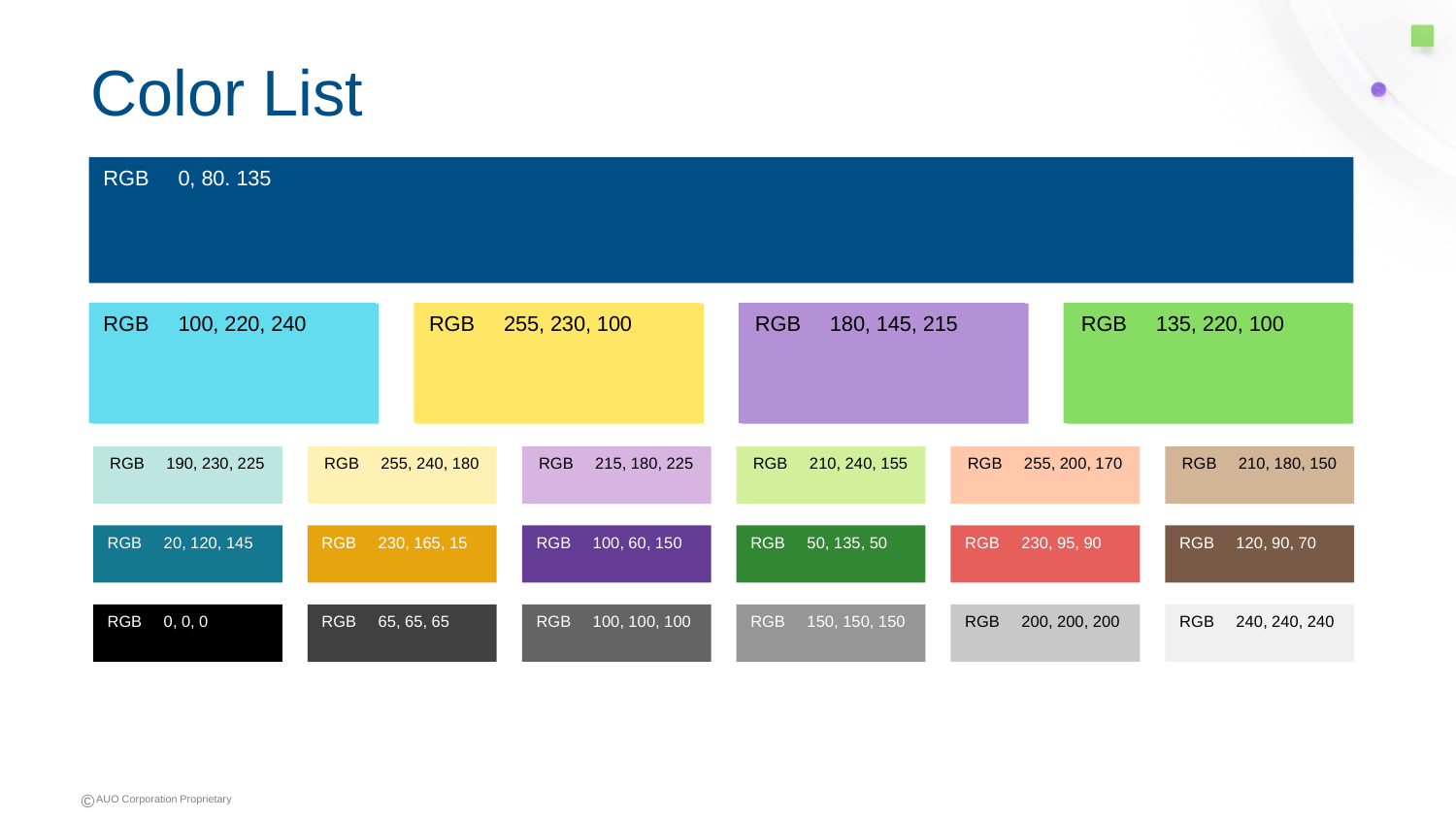

# Color List

RGB     0, 80. 135

RGB     100, 220, 240

RGB     255, 230, 100

RGB     180, 145, 215

RGB     135, 220, 100

RGB     190, 230, 225
RGB     255, 240, 180
RGB     215, 180, 225
RGB     210, 240, 155
RGB     255, 200, 170
RGB     210, 180, 150

RGB     190, 230, 225
RGB     255, 240, 180
RGB     215, 180, 225
RGB     210, 240, 155
RGB     255, 200, 170
RGB     210, 180, 150

RGB     20, 120, 145

RGB     230, 165, 15

RGB     100, 60, 150

RGB     50, 135, 50

RGB     230, 95, 90

RGB     120, 90, 70
RGB     0, 0, 0

RGB     65, 65, 65

RGB     100, 100, 100

RGB     150, 150, 150

RGB     200, 200, 200

RGB     240, 240, 240